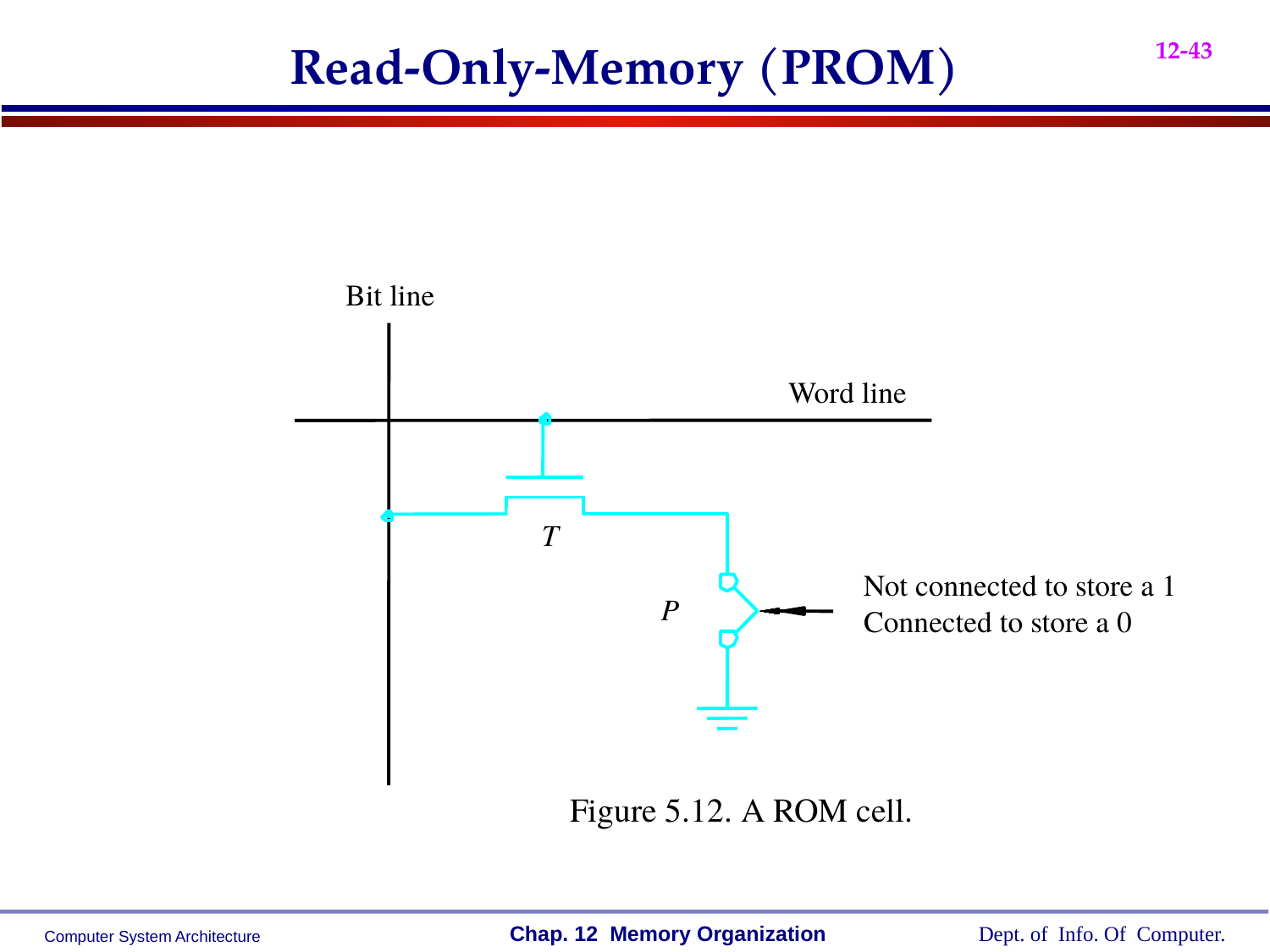

# Read-Only-Memory (PROM)
Bit line

Word line

T
Not connected to store a 1
Connected to store a 0

P

Figure 5.12. A ROM cell.